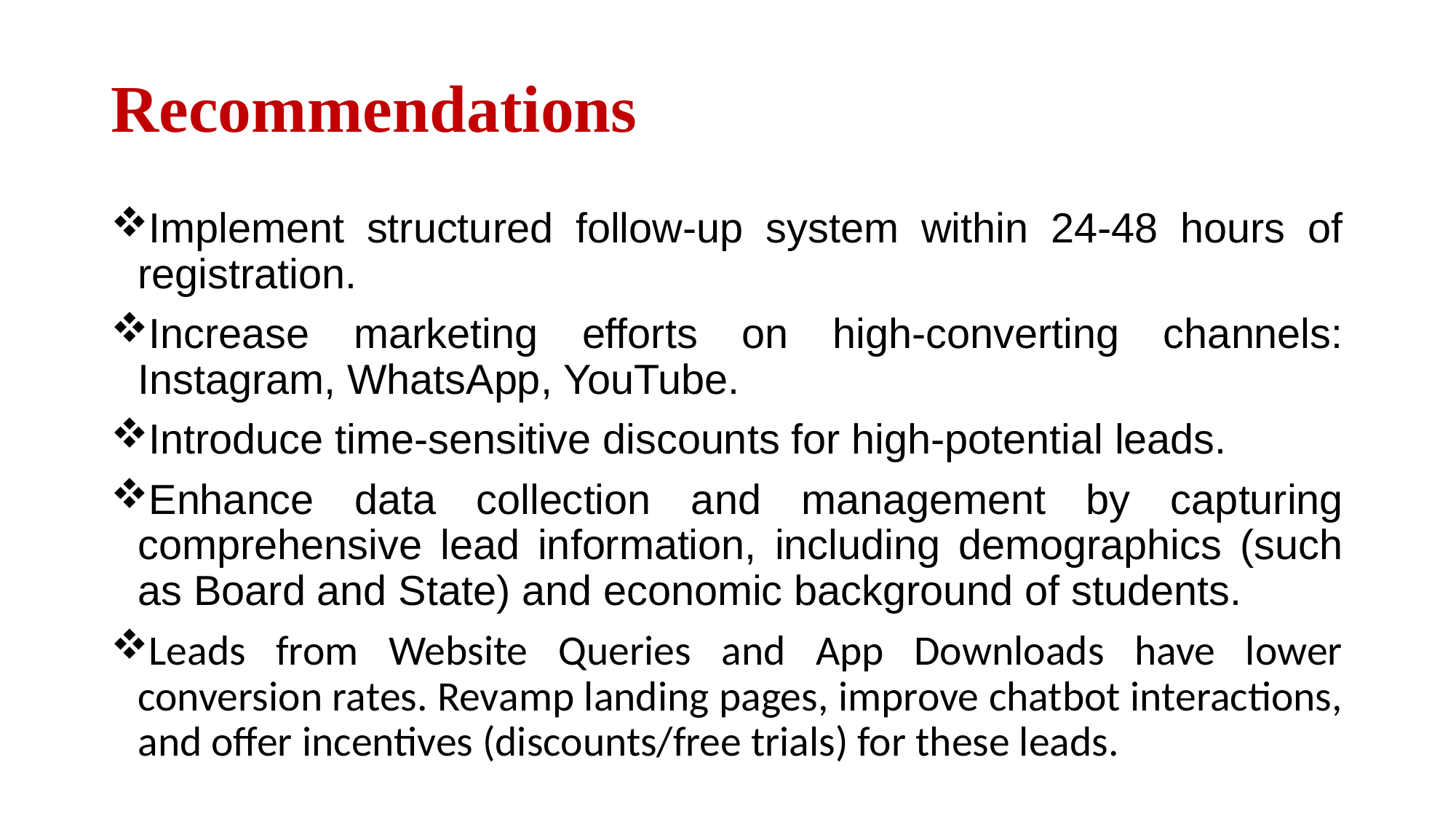

# Recommendations
Implement structured follow-up system within 24-48 hours of registration.
Increase marketing efforts on high-converting channels: Instagram, WhatsApp, YouTube.
Introduce time-sensitive discounts for high-potential leads.
Enhance data collection and management by capturing comprehensive lead information, including demographics (such as Board and State) and economic background of students.
Leads from Website Queries and App Downloads have lower conversion rates. Revamp landing pages, improve chatbot interactions, and offer incentives (discounts/free trials) for these leads.